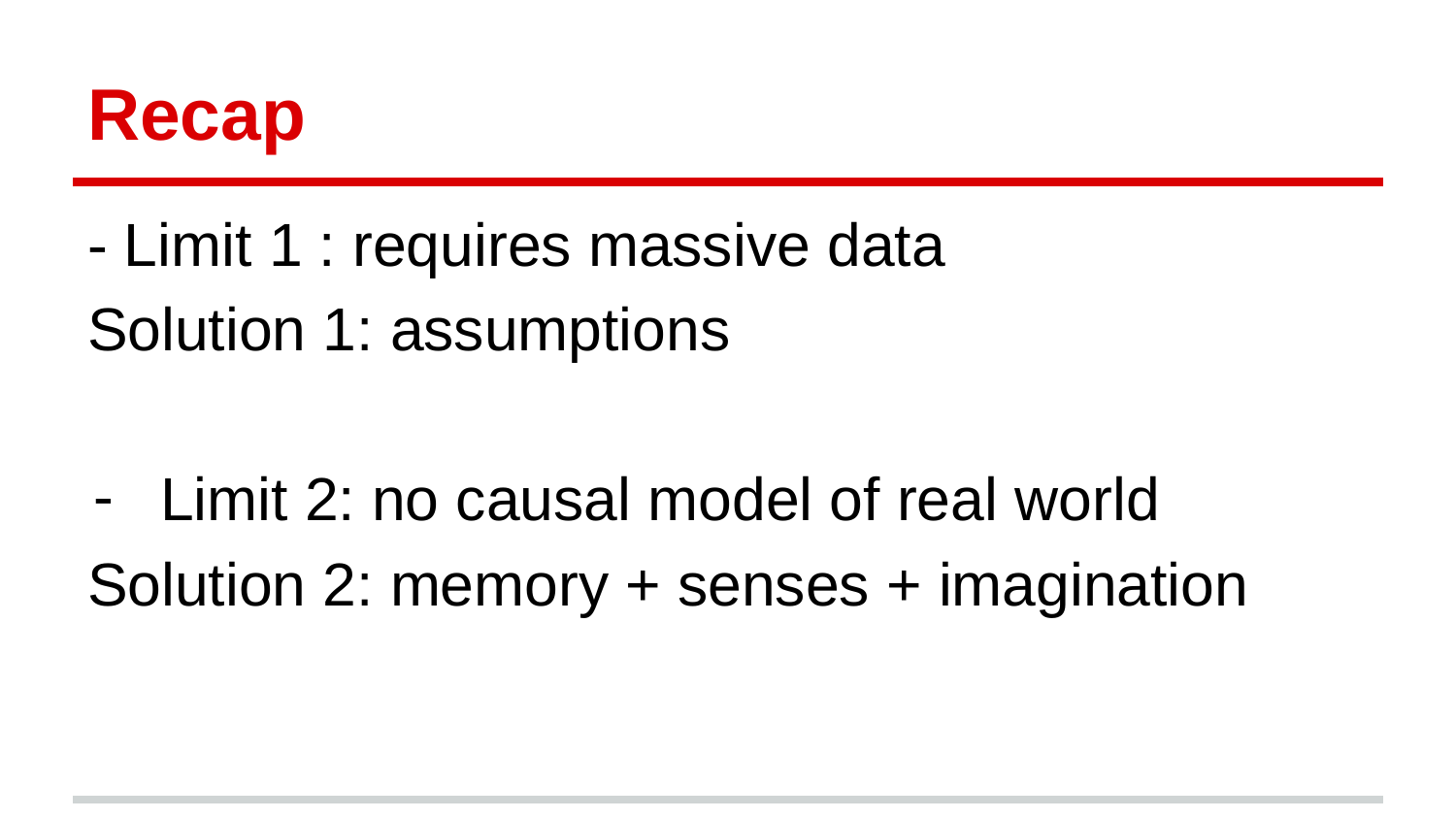

# Recap
- Limit 1 : requires massive data
Solution 1: assumptions

Limit 2: no causal model of real world
Solution 2: memory + senses + imagination